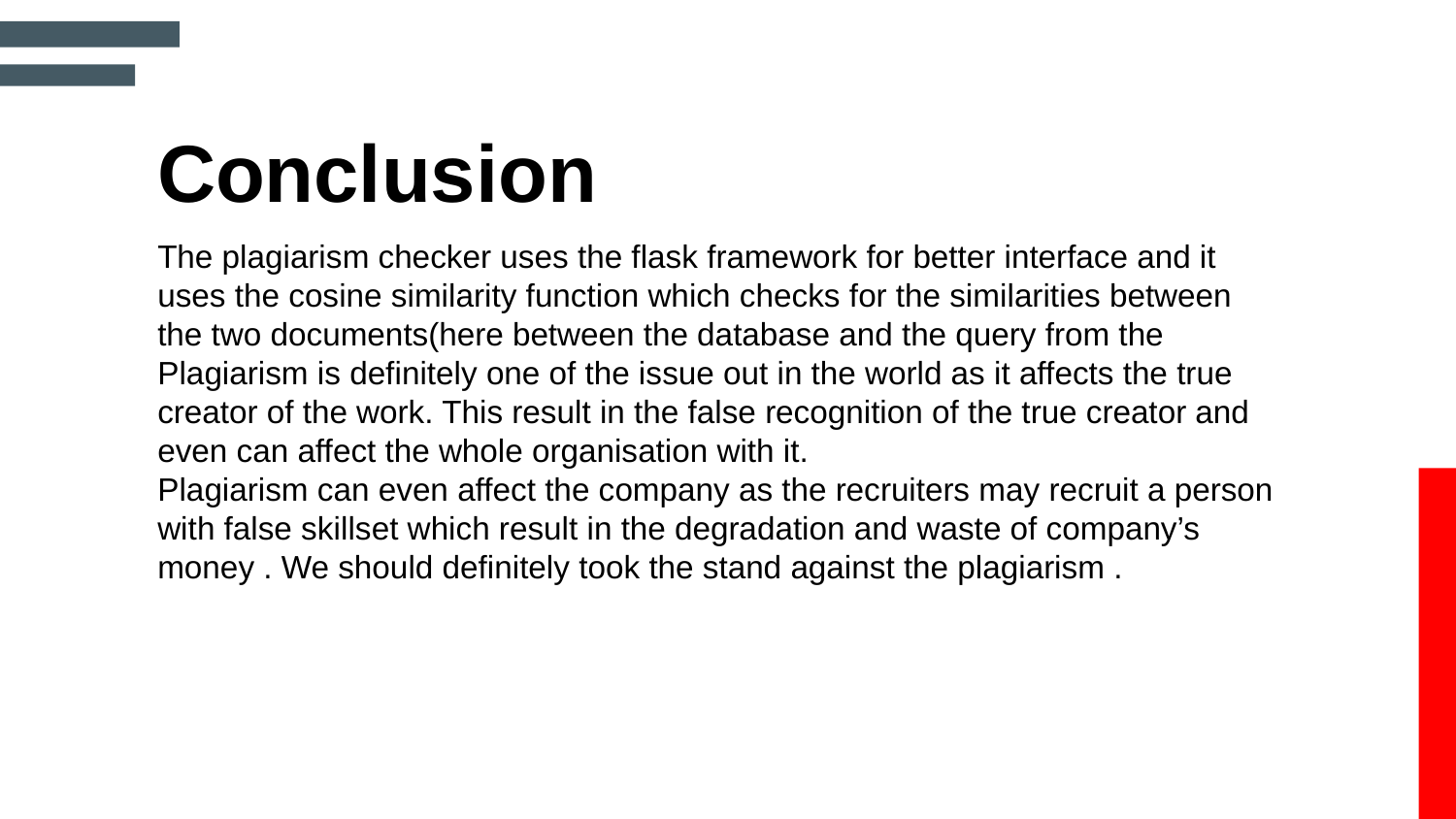

Conclusion

The plagiarism checker uses the flask framework for better interface and it
uses the cosine similarity function which checks for the similarities between the two documents(here between the database and the query from the
Plagiarism is definitely one of the issue out in the world as it affects the true creator of the work. This result in the false recognition of the true creator and even can affect the whole organisation with it.
Plagiarism can even affect the company as the recruiters may recruit a person with false skillset which result in the degradation and waste of company’s money . We should definitely took the stand against the plagiarism .